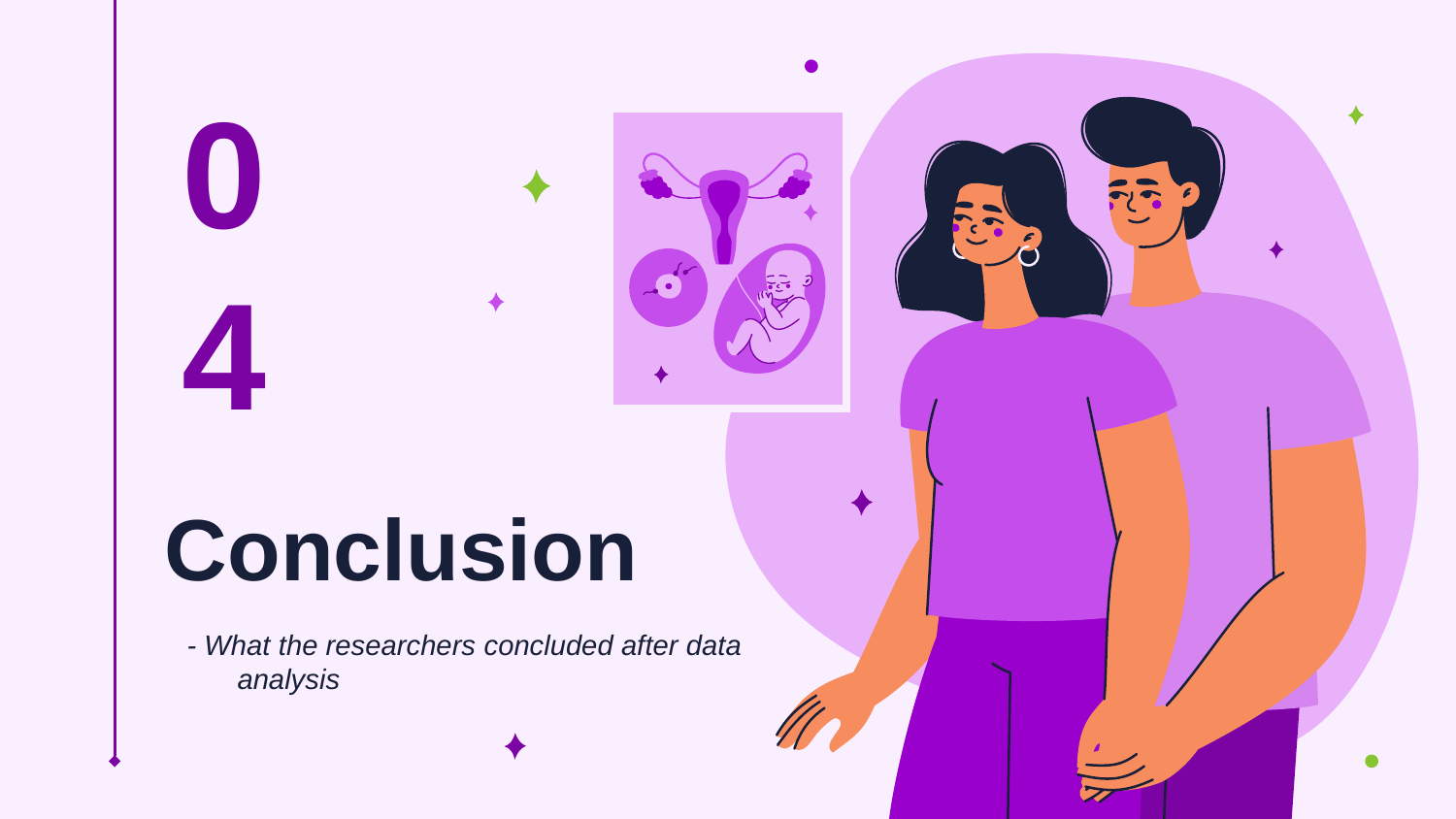

04

# Conclusion

- What the researchers concluded after data analysis